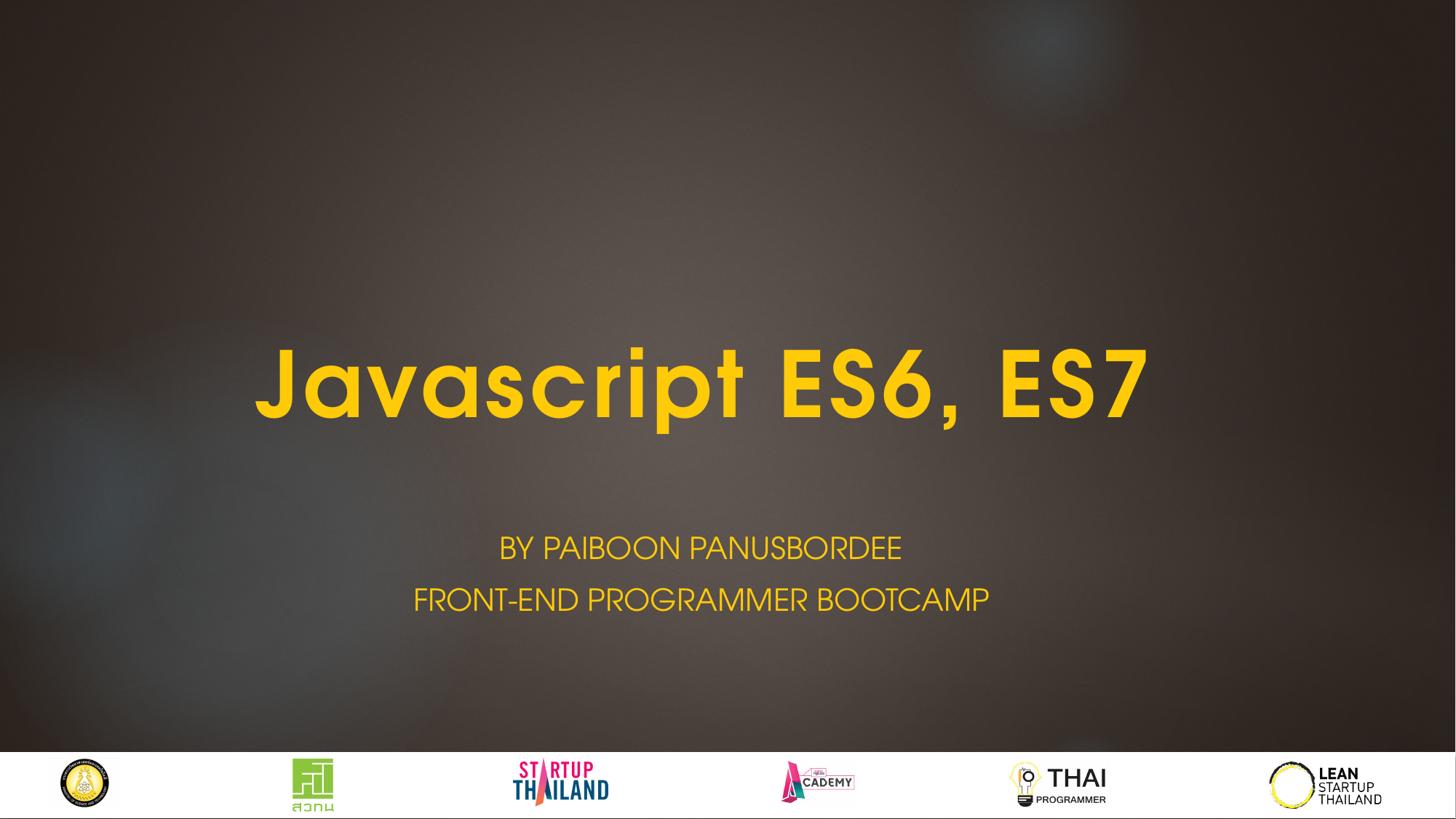

Javascript ES6, ES7
By Paiboon Panusbordee
Front-end programmer bootcamp